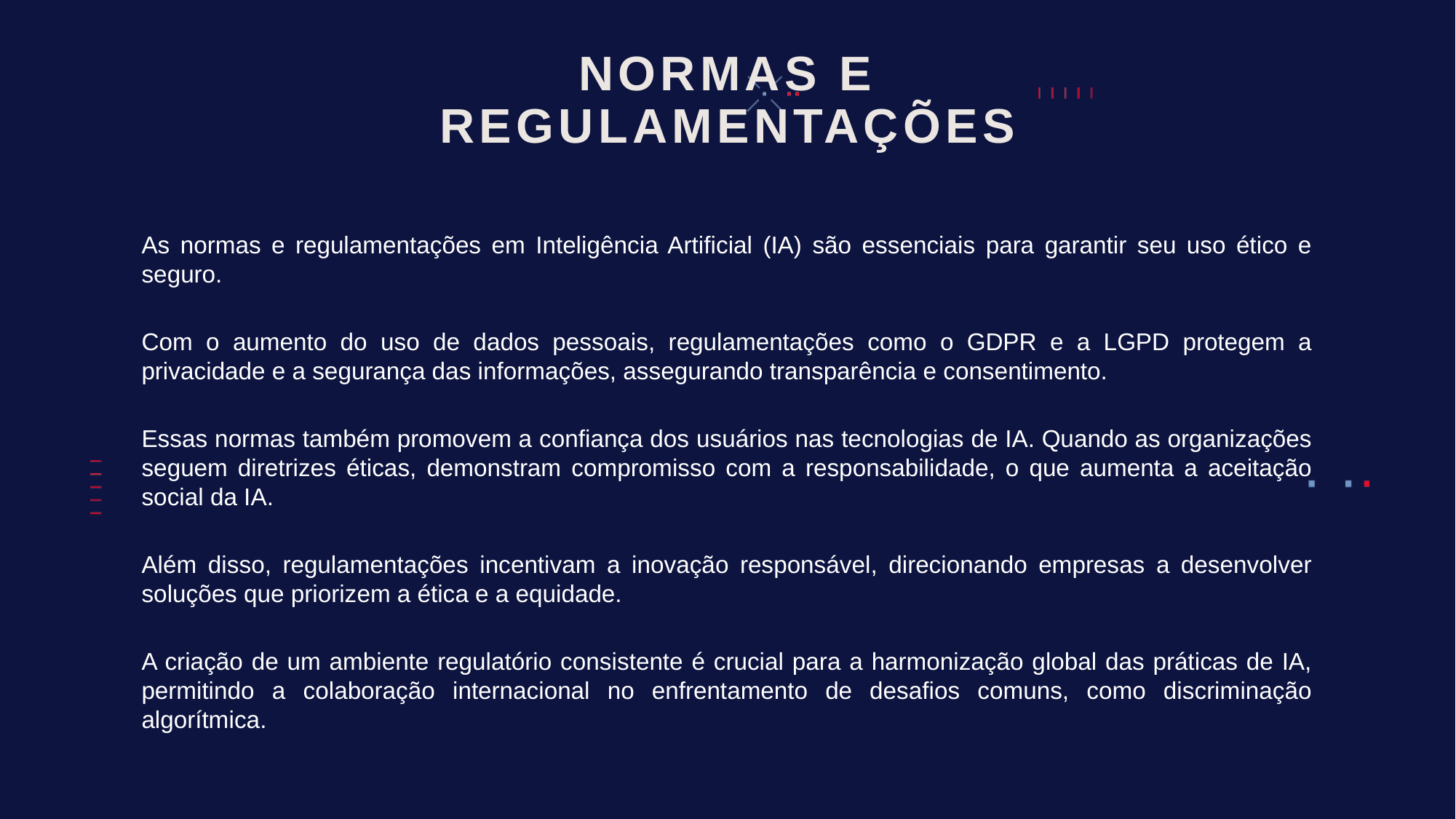

# NORMAS E REGULAMENTAÇÕES
As normas e regulamentações em Inteligência Artificial (IA) são essenciais para garantir seu uso ético e seguro.

Com o aumento do uso de dados pessoais, regulamentações como o GDPR e a LGPD protegem a privacidade e a segurança das informações, assegurando transparência e consentimento.

Essas normas também promovem a confiança dos usuários nas tecnologias de IA. Quando as organizações seguem diretrizes éticas, demonstram compromisso com a responsabilidade, o que aumenta a aceitação social da IA.

Além disso, regulamentações incentivam a inovação responsável, direcionando empresas a desenvolver soluções que priorizem a ética e a equidade.

A criação de um ambiente regulatório consistente é crucial para a harmonização global das práticas de IA, permitindo a colaboração internacional no enfrentamento de desafios comuns, como discriminação algorítmica.